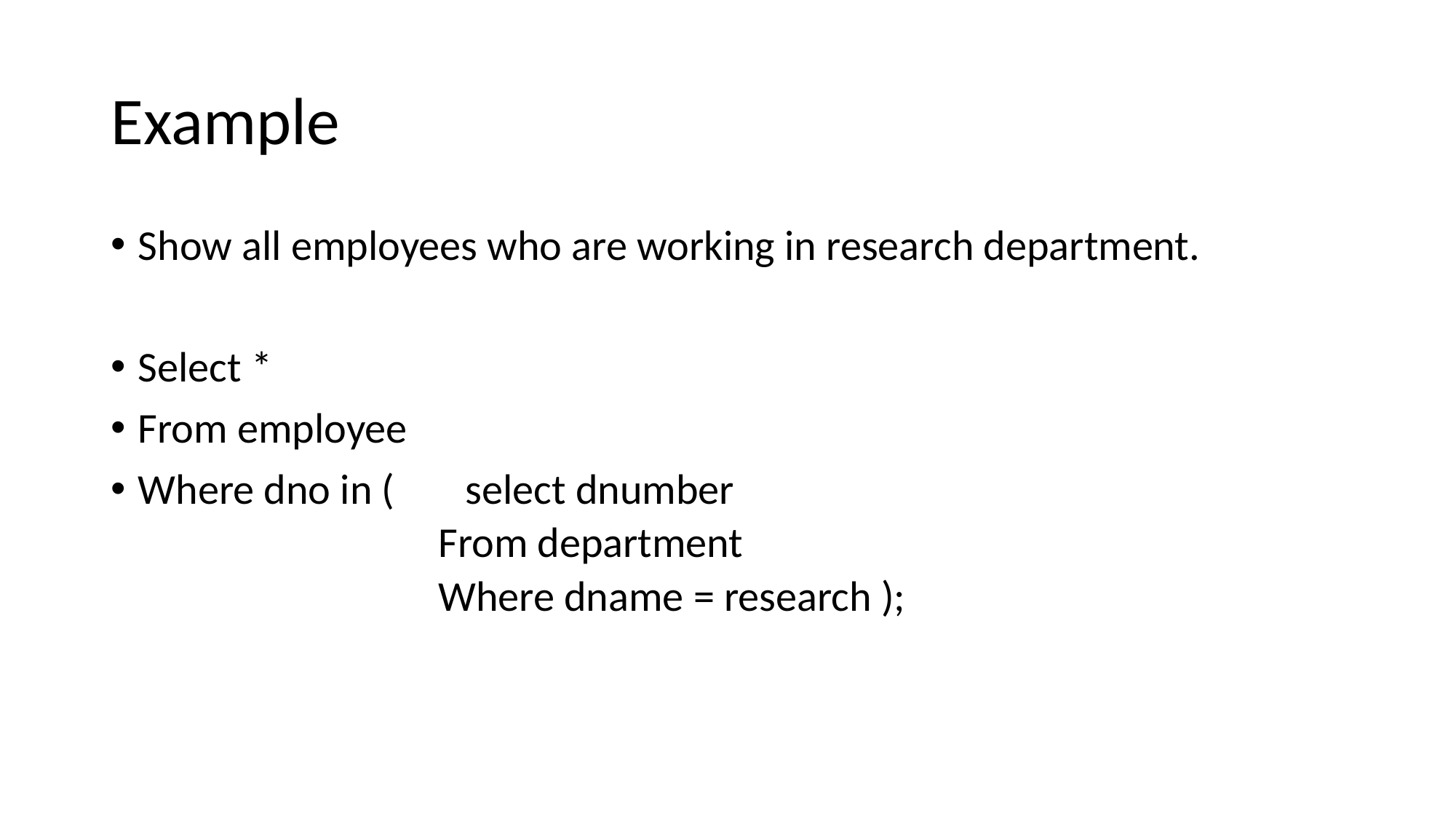

# Example
Show all employees who are working in research department.

Select *
From employee
Where dno in (  	select dnumber
From department
Where dname = research );